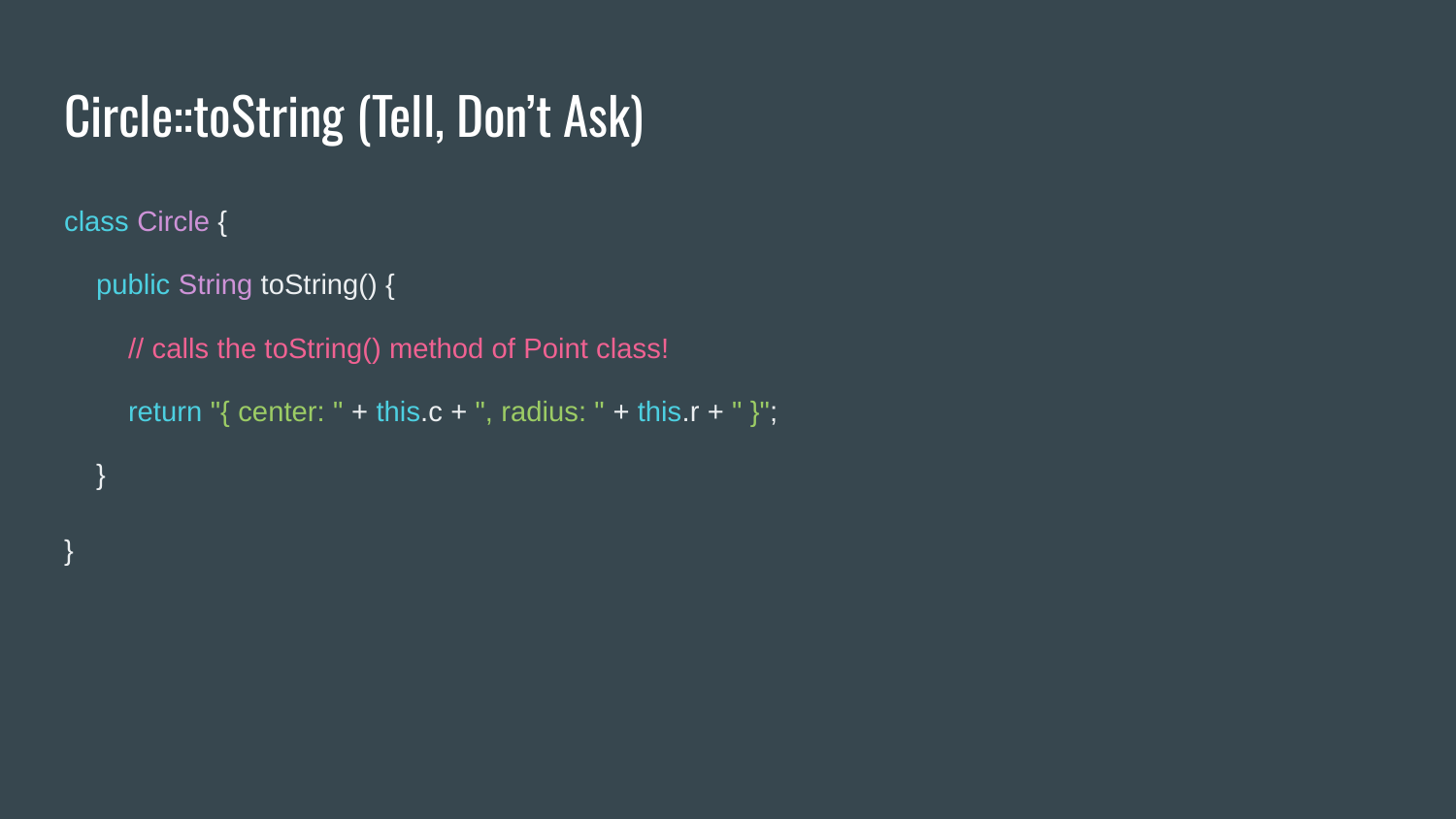

# Circle::toString (Tell, Don’t Ask)

class Circle {
    public String toString() {
        // calls the toString() method of Point class!
        return "{ center: " + this.c + ", radius: " + this.r + " }";
    }
}